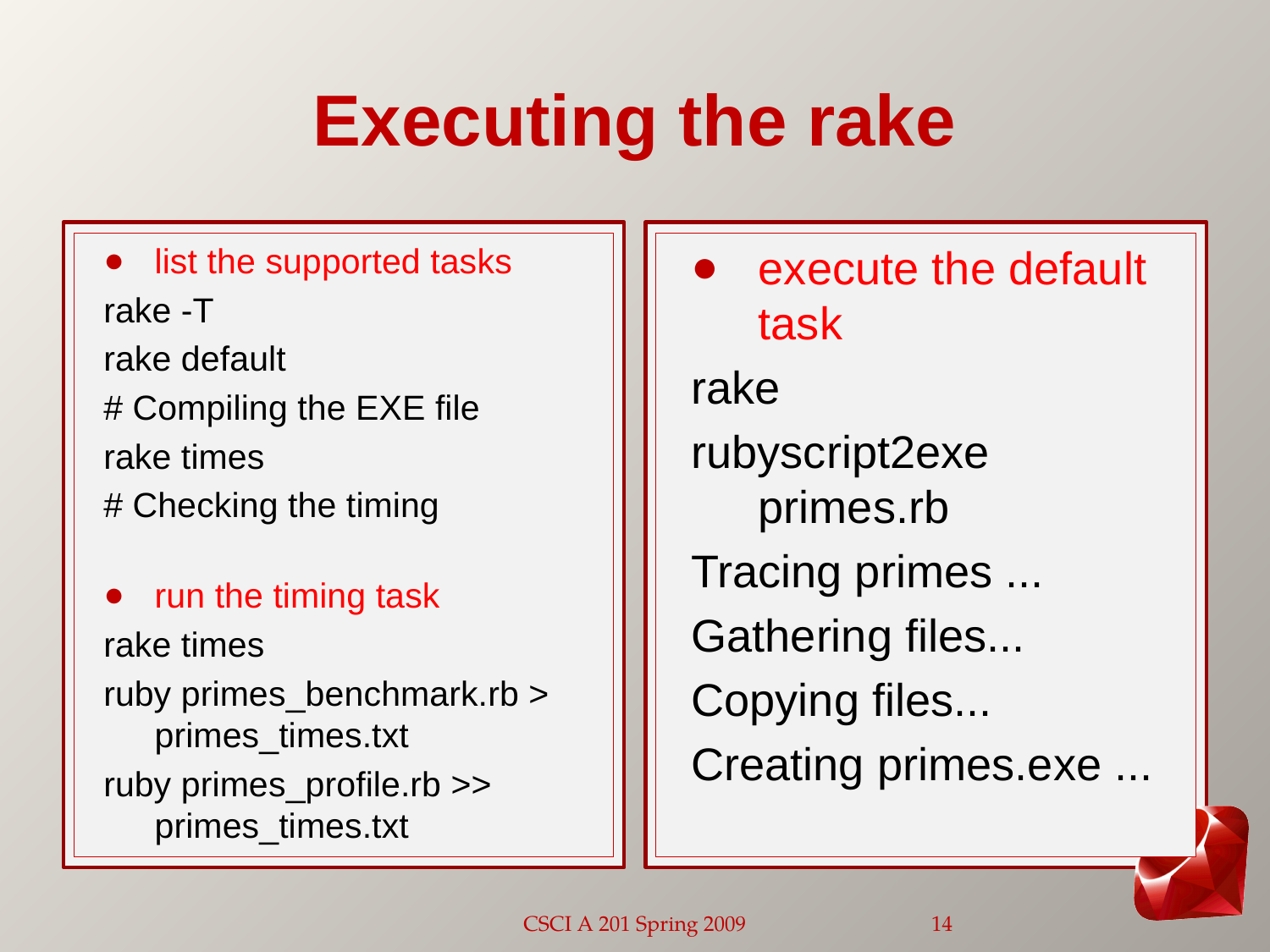

# Executing the rake
list the supported tasks
rake -T
rake default
# Compiling the EXE file
rake times
# Checking the timing
run the timing task
rake times
ruby primes_benchmark.rb > primes_times.txt
ruby primes_profile.rb >> primes_times.txt

execute the default task
rake
rubyscript2exe primes.rb
Tracing primes ...
Gathering files...
Copying files...
Creating primes.exe ...

CSCI A 201 Spring 2009
14